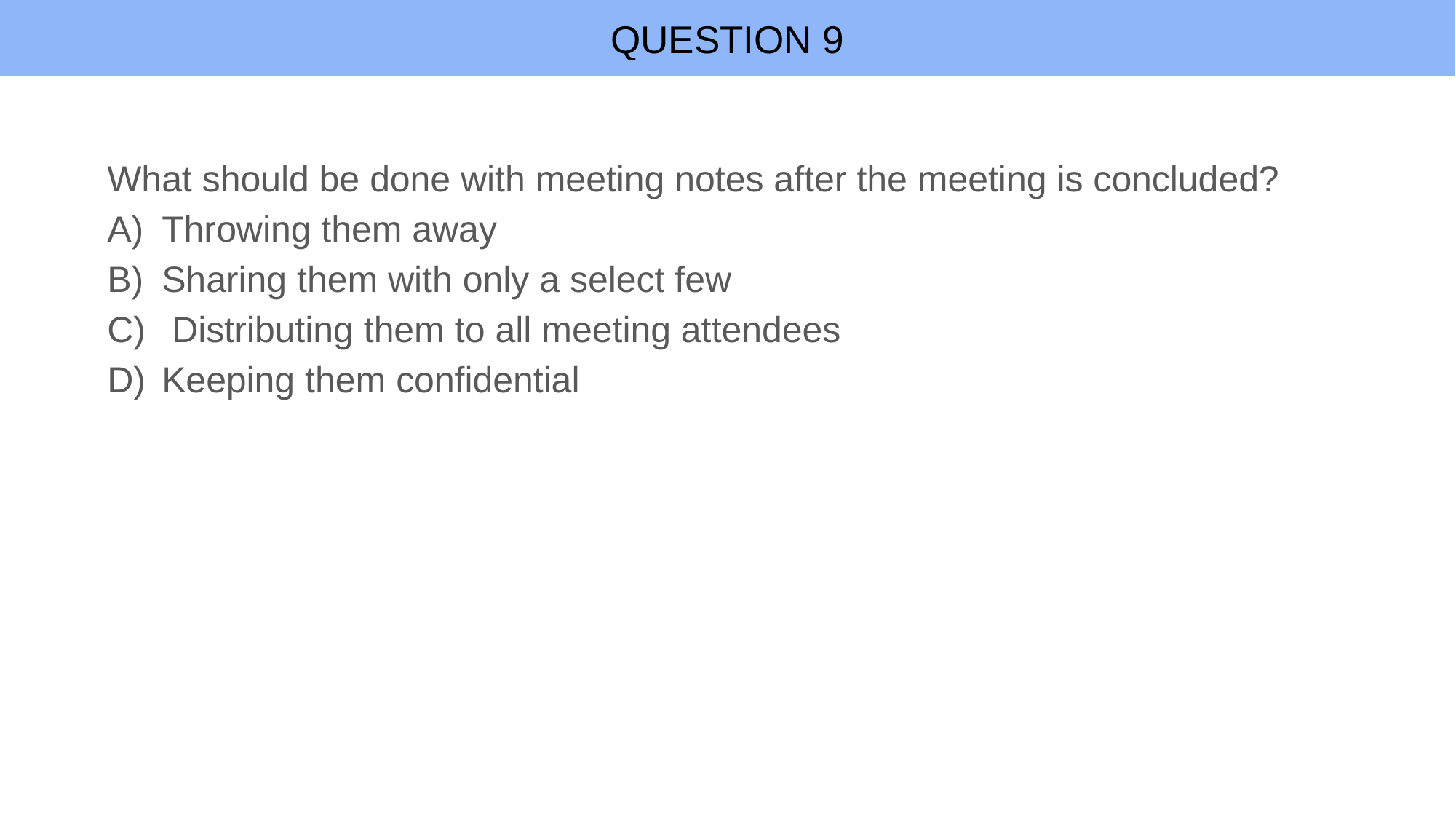

# QUESTION 9
What should be done with meeting notes after the meeting is concluded?
Throwing them away
Sharing them with only a select few
 Distributing them to all meeting attendees
Keeping them confidential